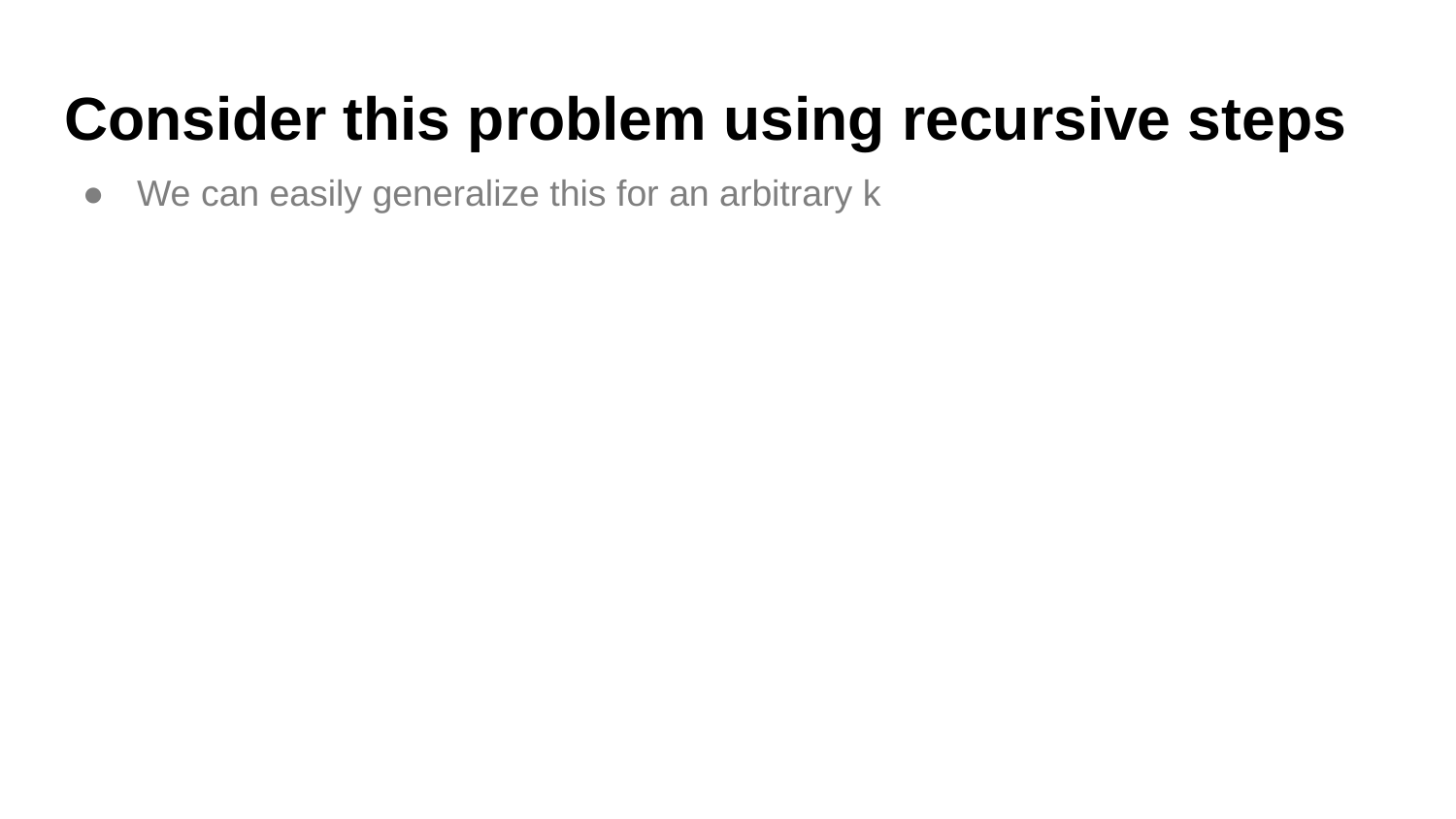

# Consider this problem using recursive steps
We can easily generalize this for an arbitrary k